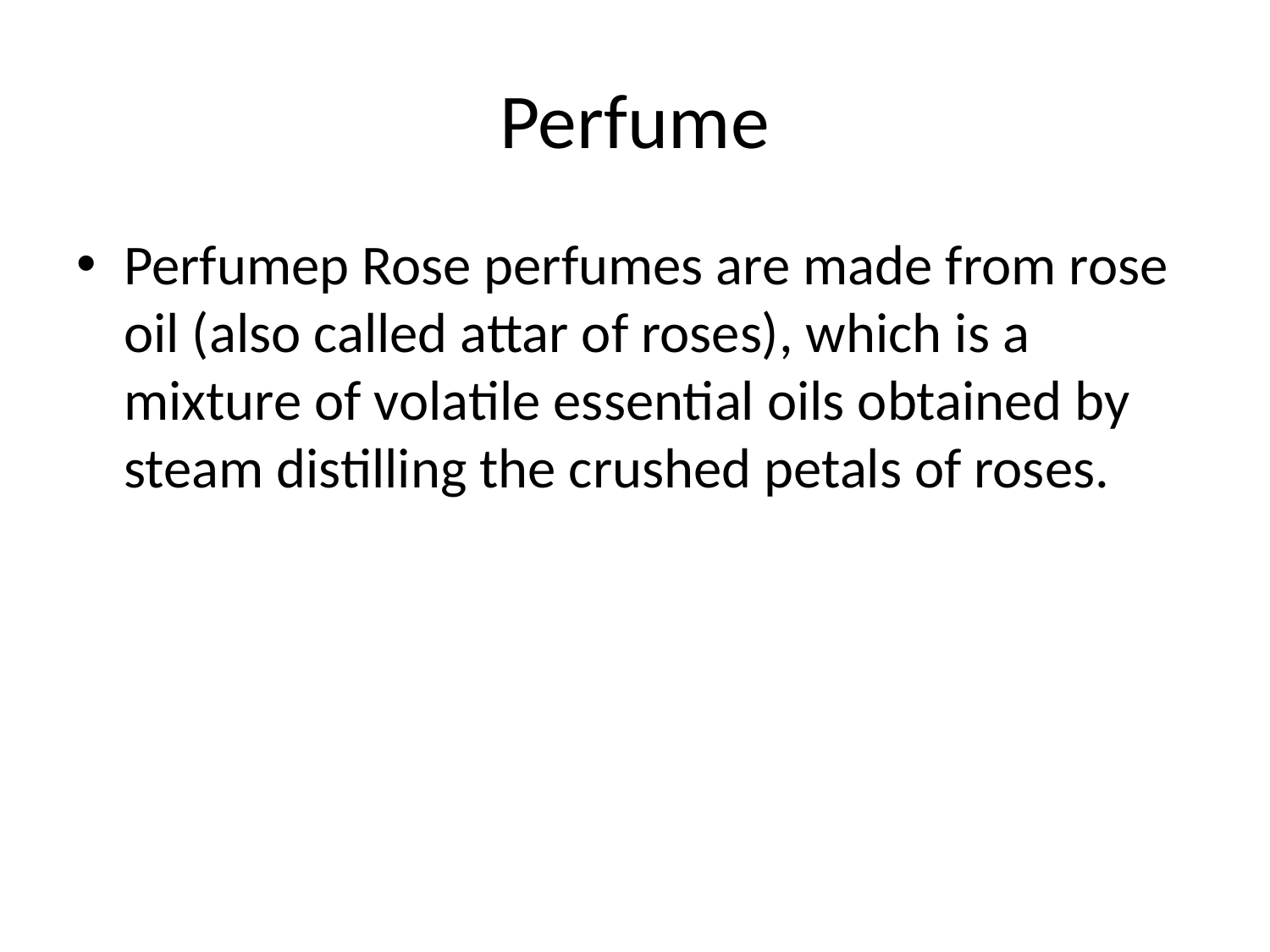

# Perfume
Perfumep Rose perfumes are made from rose oil (also called attar of roses), which is a mixture of volatile essential oils obtained by steam distilling the crushed petals of roses.